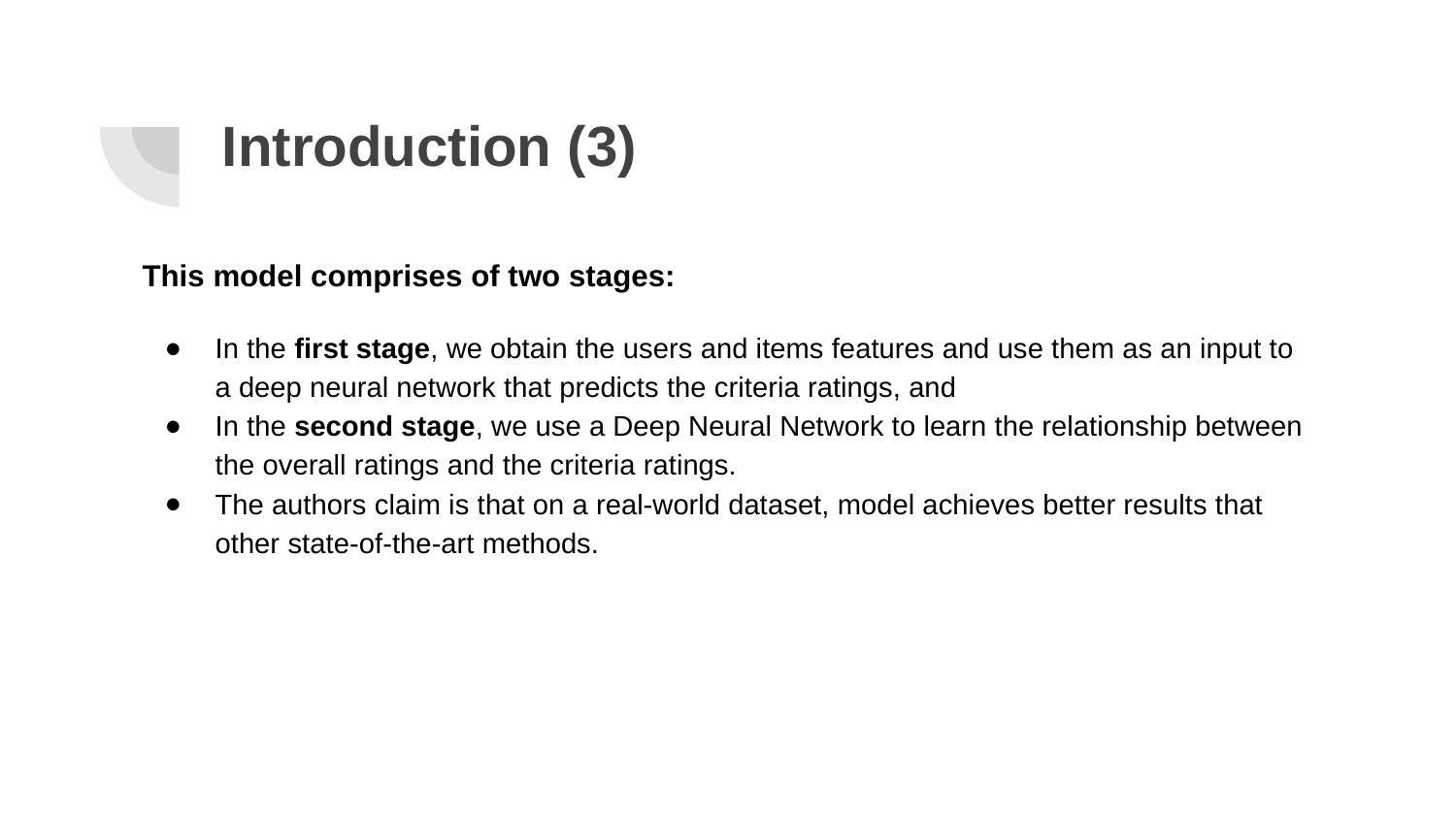

# Introduction (3)
This model comprises of two stages:
In the first stage, we obtain the users and items features and use them as an input to a deep neural network that predicts the criteria ratings, and
In the second stage, we use a Deep Neural Network to learn the relationship between the overall ratings and the criteria ratings.
The authors claim is that on a real-world dataset, model achieves better results that other state-of-the-art methods.